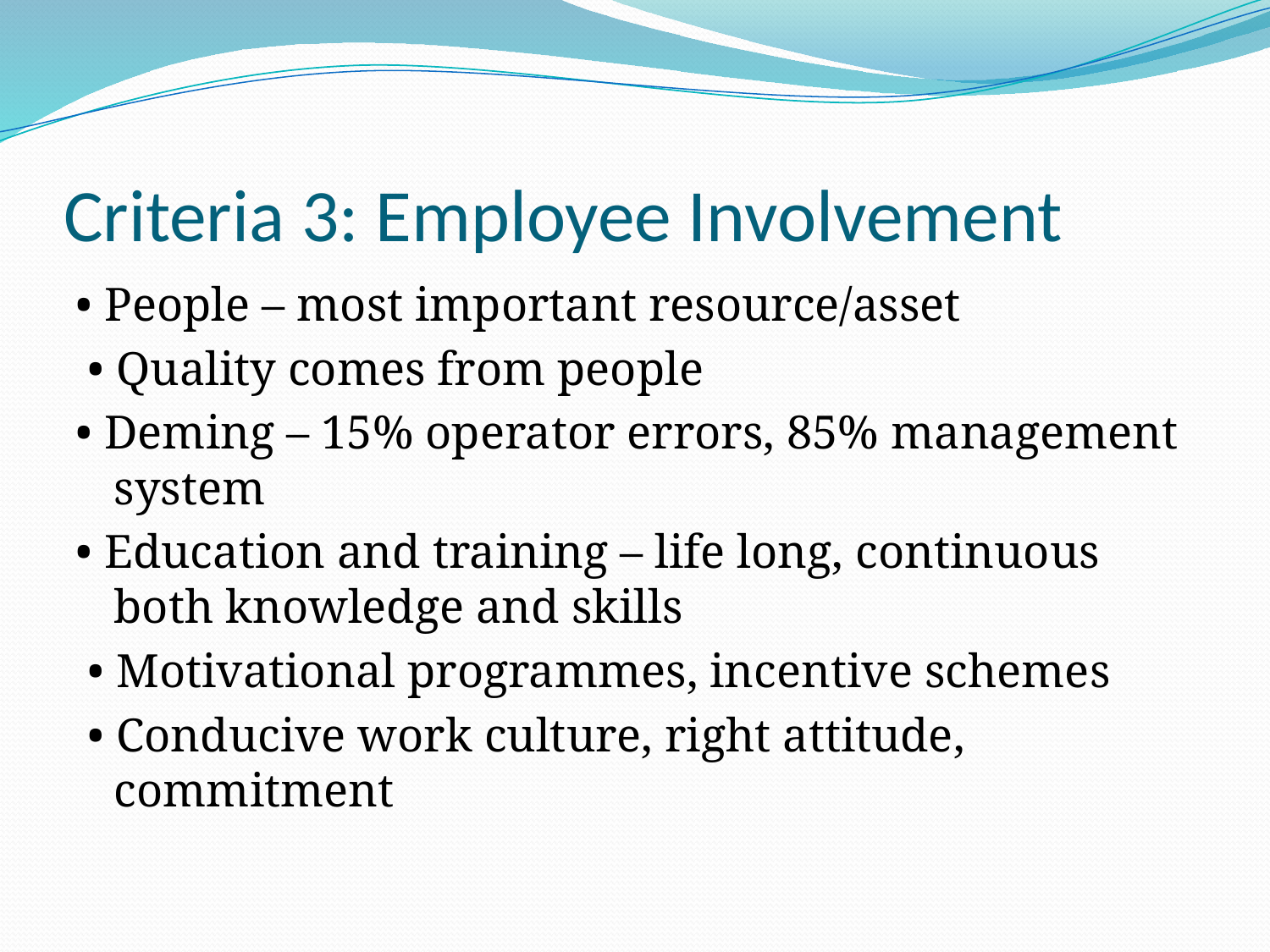

# Criteria 3: Employee Involvement
• People – most important resource/asset
 • Quality comes from people
• Deming – 15% operator errors, 85% management system
• Education and training – life long, continuous both knowledge and skills
 • Motivational programmes, incentive schemes
 • Conducive work culture, right attitude, commitment